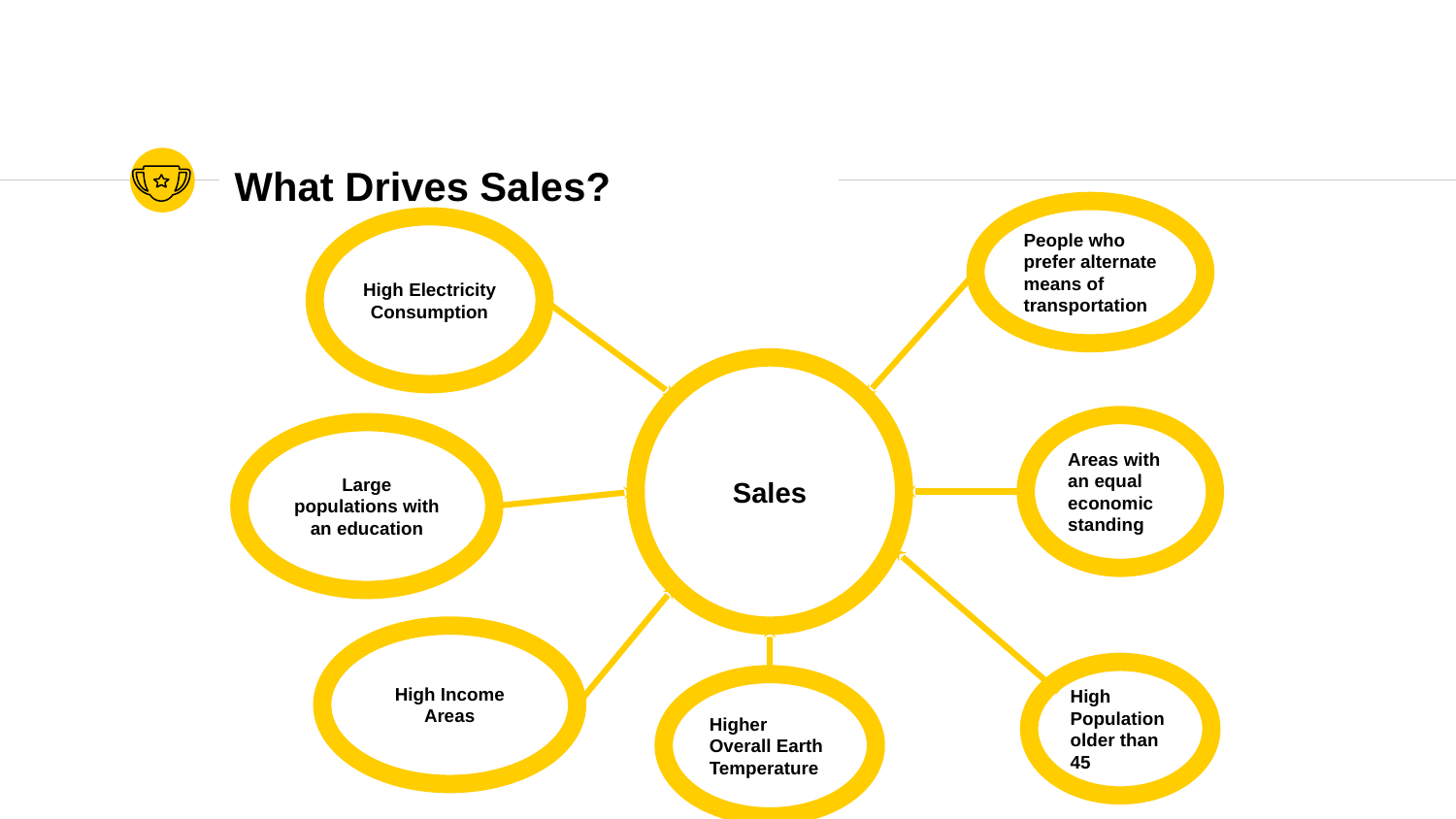

# What Drives Sales?

People who prefer alternate means of transportation
High Electricity Consumption
Sales
Areas with an equal economic standing
Large populations with an education
High Income Areas
High Population older than 45
Higher Overall Earth Temperature